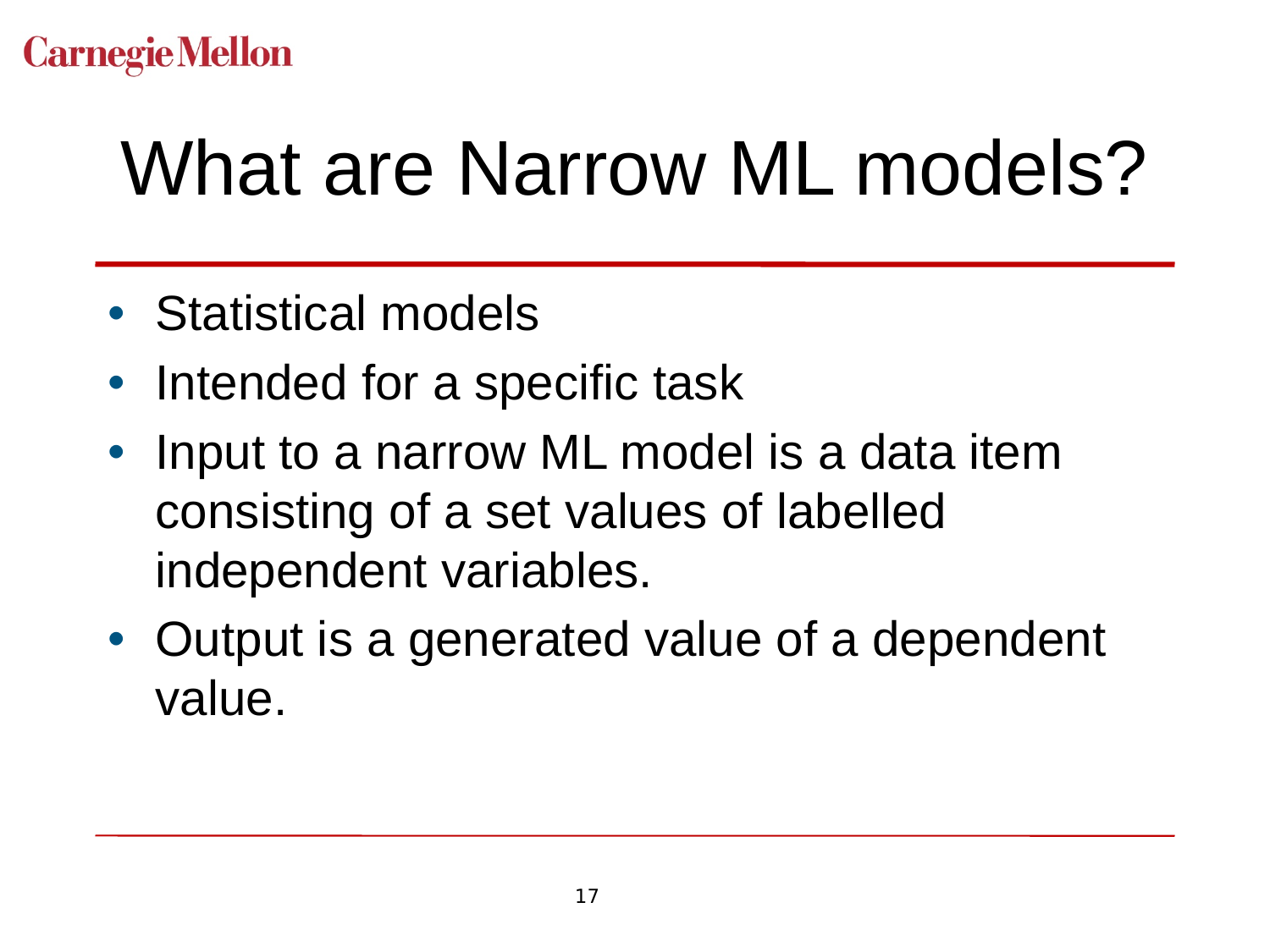

# What are Narrow ML models?
Statistical models
Intended for a specific task
Input to a narrow ML model is a data item consisting of a set values of labelled independent variables.
Output is a generated value of a dependent value.